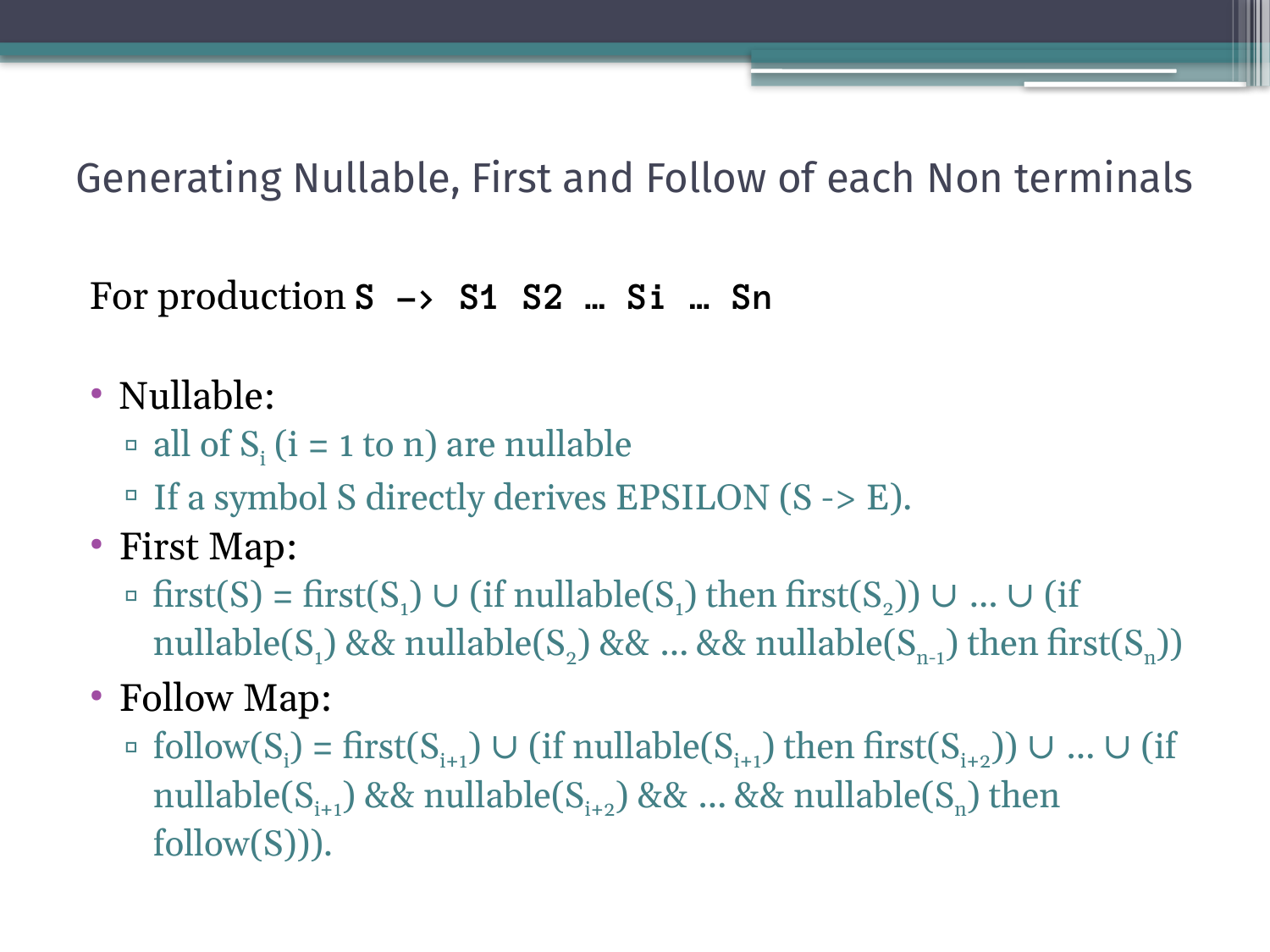

# Generating Nullable, First and Follow of each Non terminals
For production S -> S1 S2 … Si … Sn

Nullable:
all of Si (i = 1 to n) are nullable
If a symbol S directly derives EPSILON (S -> E).
First Map:
first(S) = first(S1) ∪ (if nullable(S1) then first(S2)) ∪ … ∪ (if nullable(S1) && nullable(S2) && … && nullable(Sn-1) then first(Sn))
Follow Map:
follow(Si) = first(Si+1) ∪ (if nullable(Si+1) then first(Si+2)) ∪ … ∪ (if nullable(Si+1) && nullable(Si+2) && … && nullable(Sn) then follow(S))).